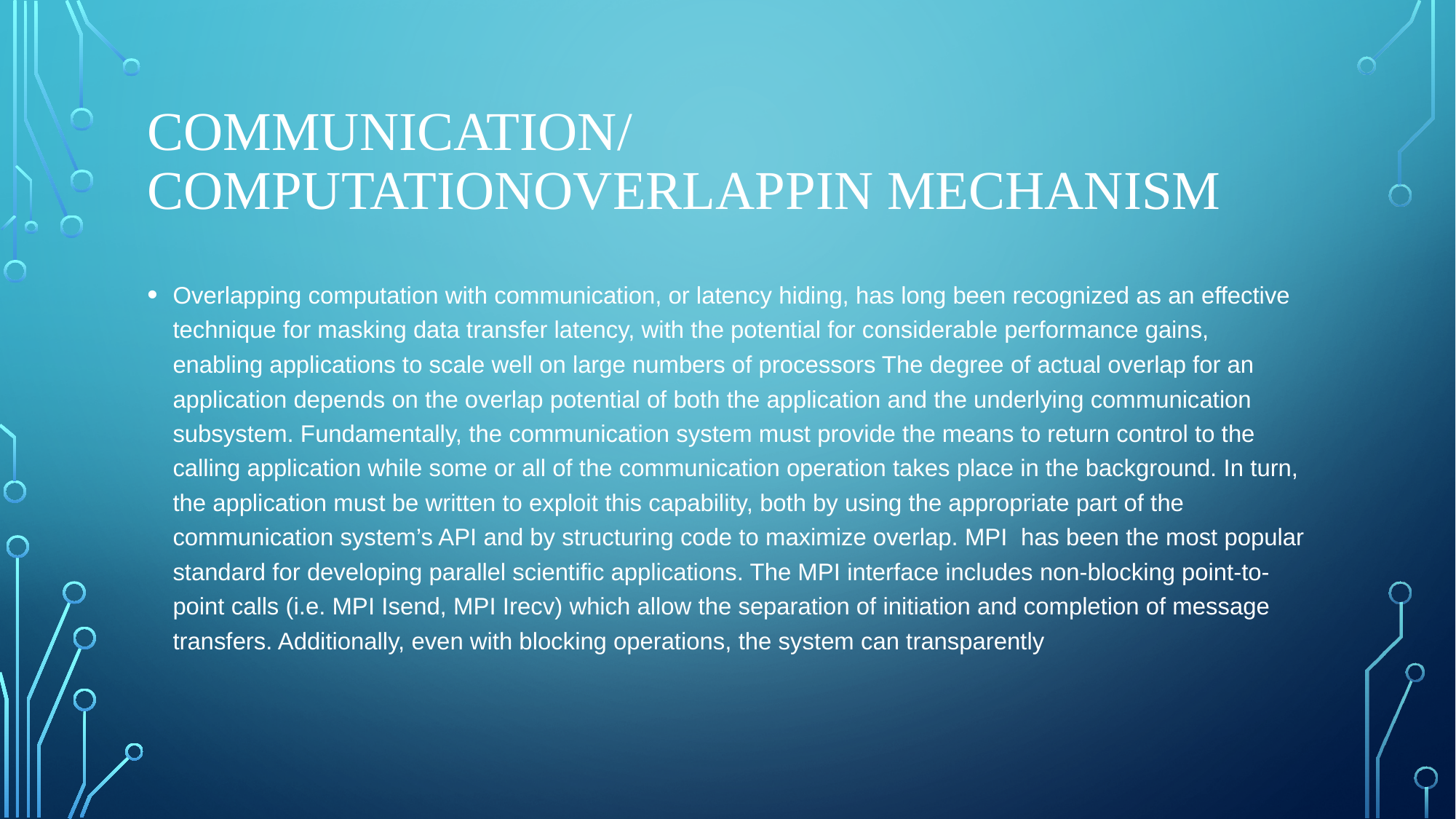

# communication/computationoverlappin mechanism
Overlapping computation with communication, or latency hiding, has long been recognized as an effective technique for masking data transfer latency, with the potential for considerable performance gains, enabling applications to scale well on large numbers of processors The degree of actual overlap for an application depends on the overlap potential of both the application and the underlying communication subsystem. Fundamentally, the communication system must provide the means to return control to the calling application while some or all of the communication operation takes place in the background. In turn, the application must be written to exploit this capability, both by using the appropriate part of the communication system’s API and by structuring code to maximize overlap. MPI  has been the most popular standard for developing parallel scientific applications. The MPI interface includes non-blocking point-to-point calls (i.e. MPI Isend, MPI Irecv) which allow the separation of initiation and completion of message transfers. Additionally, even with blocking operations, the system can transparently